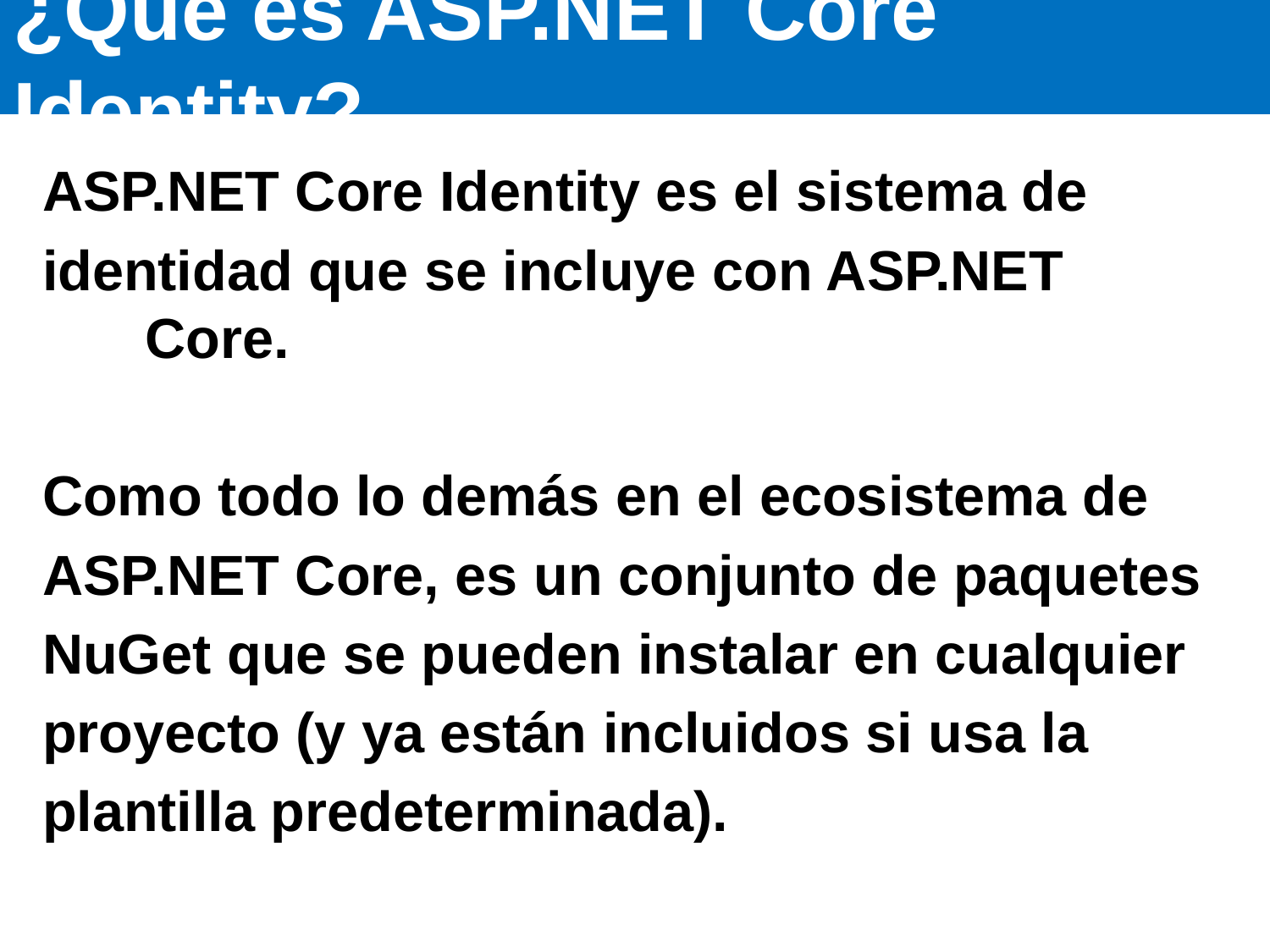

# ¿Qué es ASP.NET Core Identity?
ASP.NET Core Identity es el sistema de
identidad que se incluye con ASP.NET Core.

Como todo lo demás en el ecosistema de
ASP.NET Core, es un conjunto de paquetes
NuGet que se pueden instalar en cualquier
proyecto (y ya están incluidos si usa la
plantilla predeterminada).